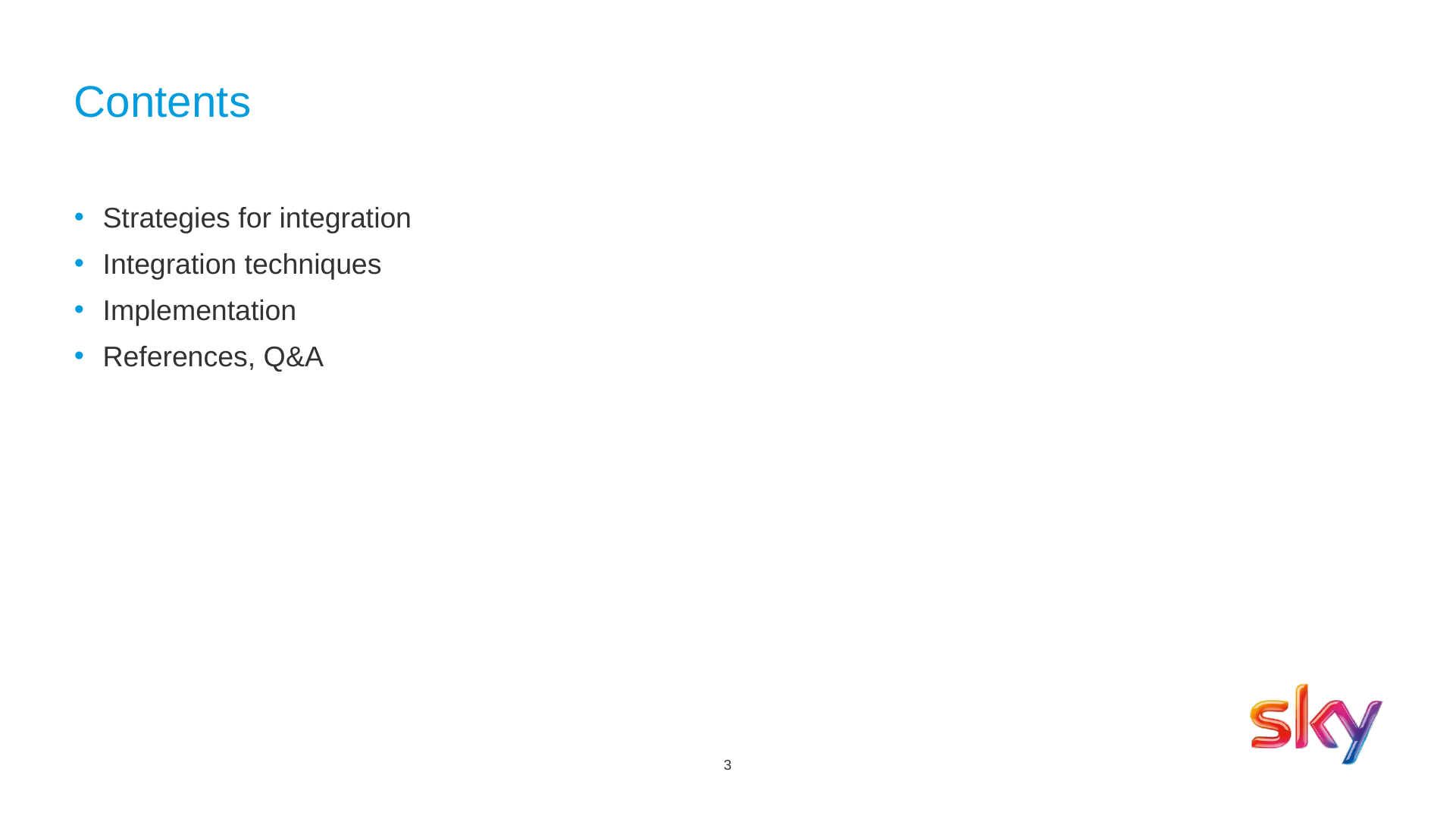

# Contents
Strategies for integration
Integration techniques
Implementation
References, Q&A